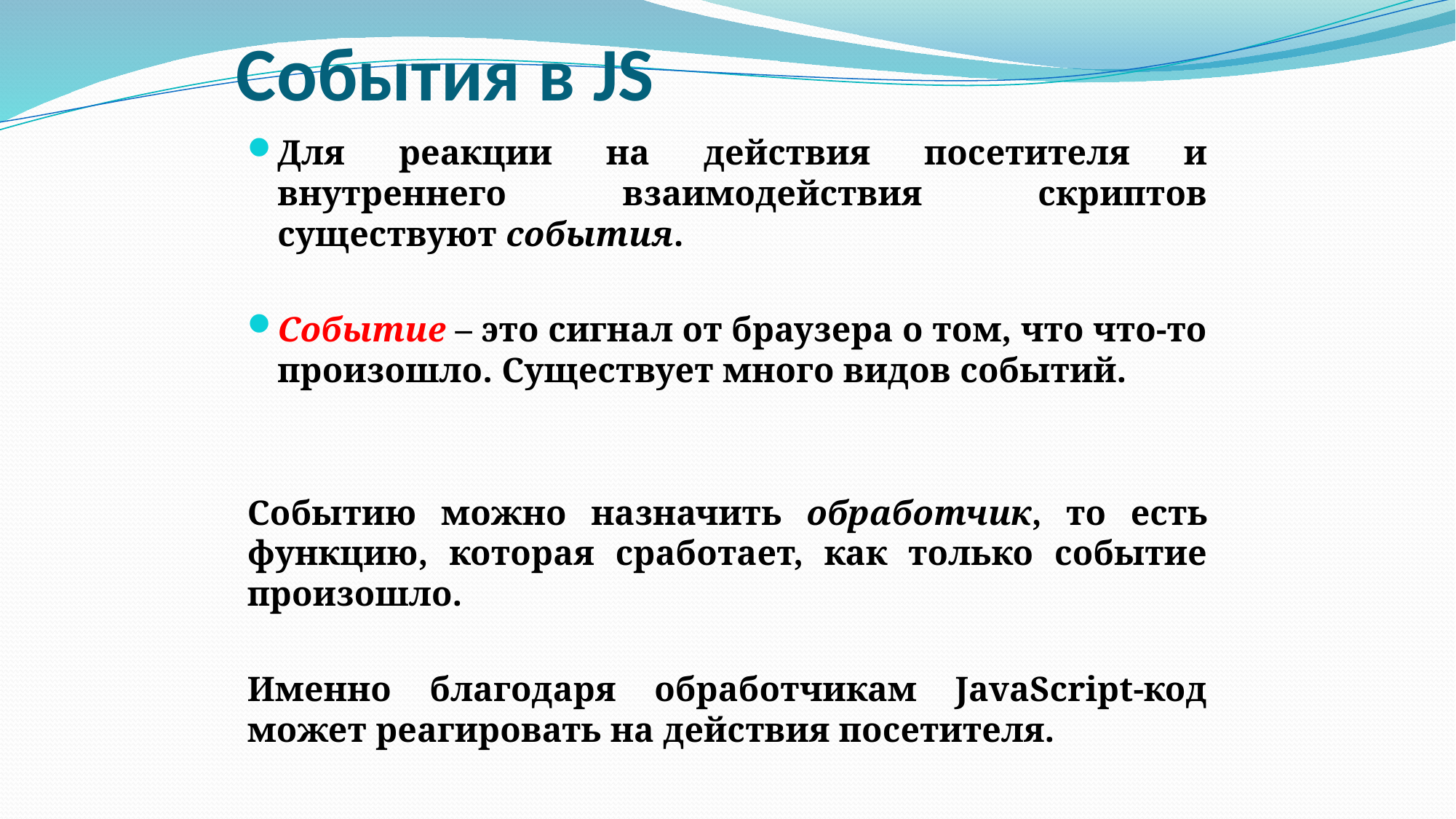

# События в JS
Для реакции на действия посетителя и внутреннего взаимодействия скриптов существуют события.

Событие – это сигнал от браузера о том, что что-то произошло. Существует много видов событий.

Событию можно назначить обработчик, то есть функцию, которая сработает, как только событие произошло.

Именно благодаря обработчикам JavaScript-код может реагировать на действия посетителя.